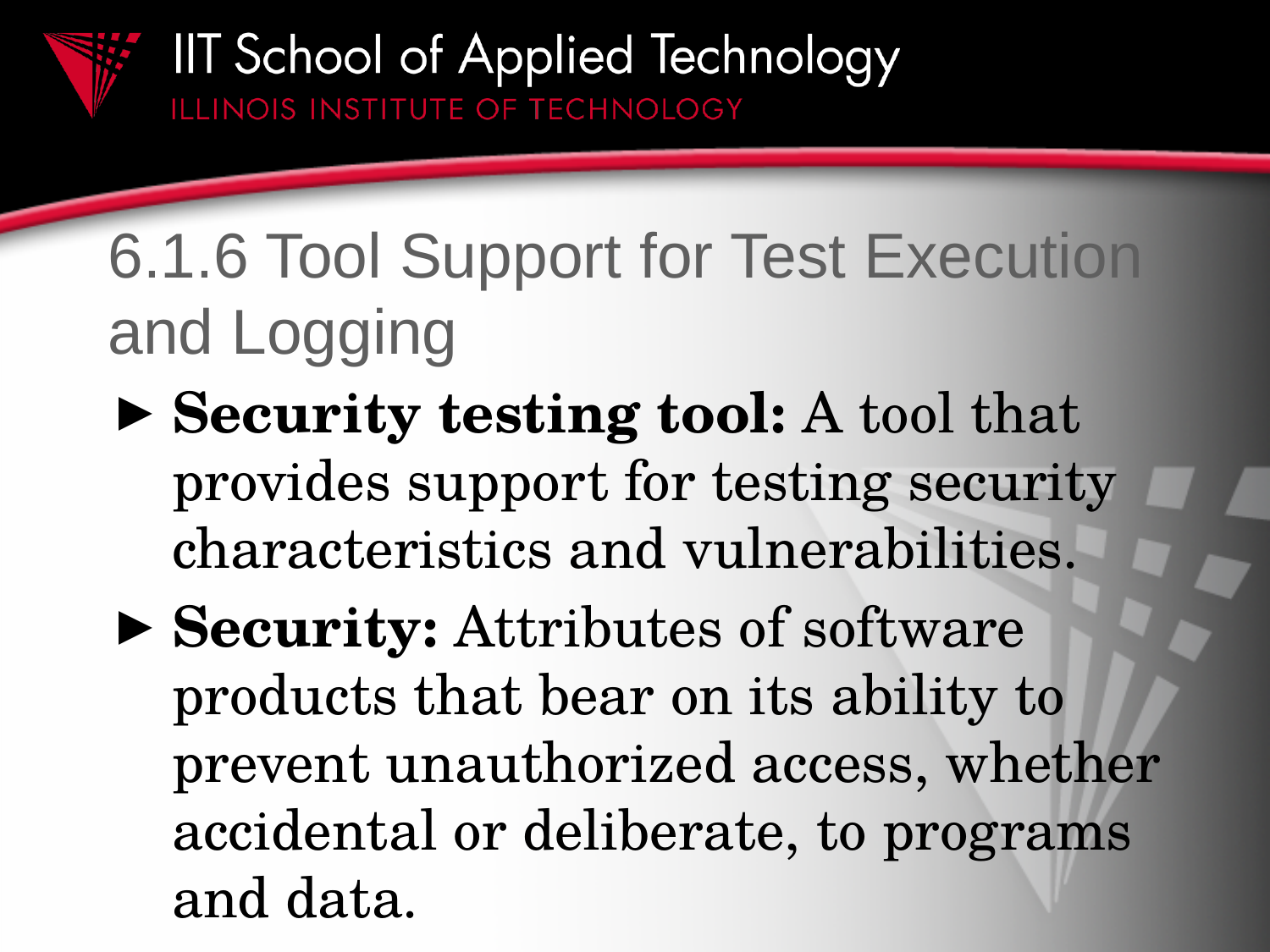

# 6.1.6 Tool Support for Test Execution and Logging
Security testing tool: A tool that provides support for testing security characteristics and vulnerabilities.
Security: Attributes of software products that bear on its ability to prevent unauthorized access, whether accidental or deliberate, to programs and data.